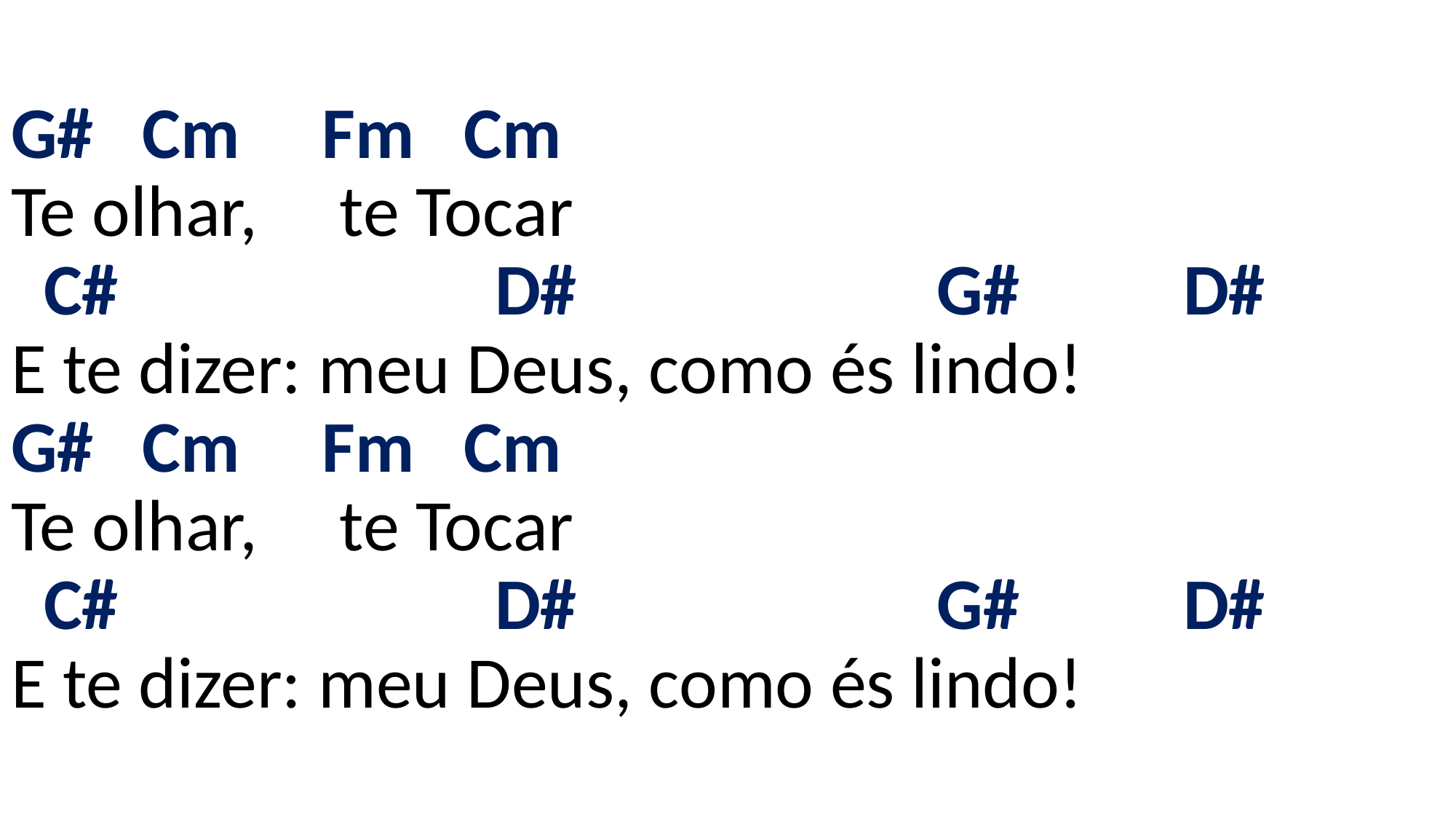

# G#   Cm     Fm   Cm Te olhar,     te Tocar C#                       D#                      G#          D# E te dizer: meu Deus, como és lindo! G#   Cm     Fm   Cm Te olhar,     te Tocar C#                       D#                      G#          D# E te dizer: meu Deus, como és lindo!